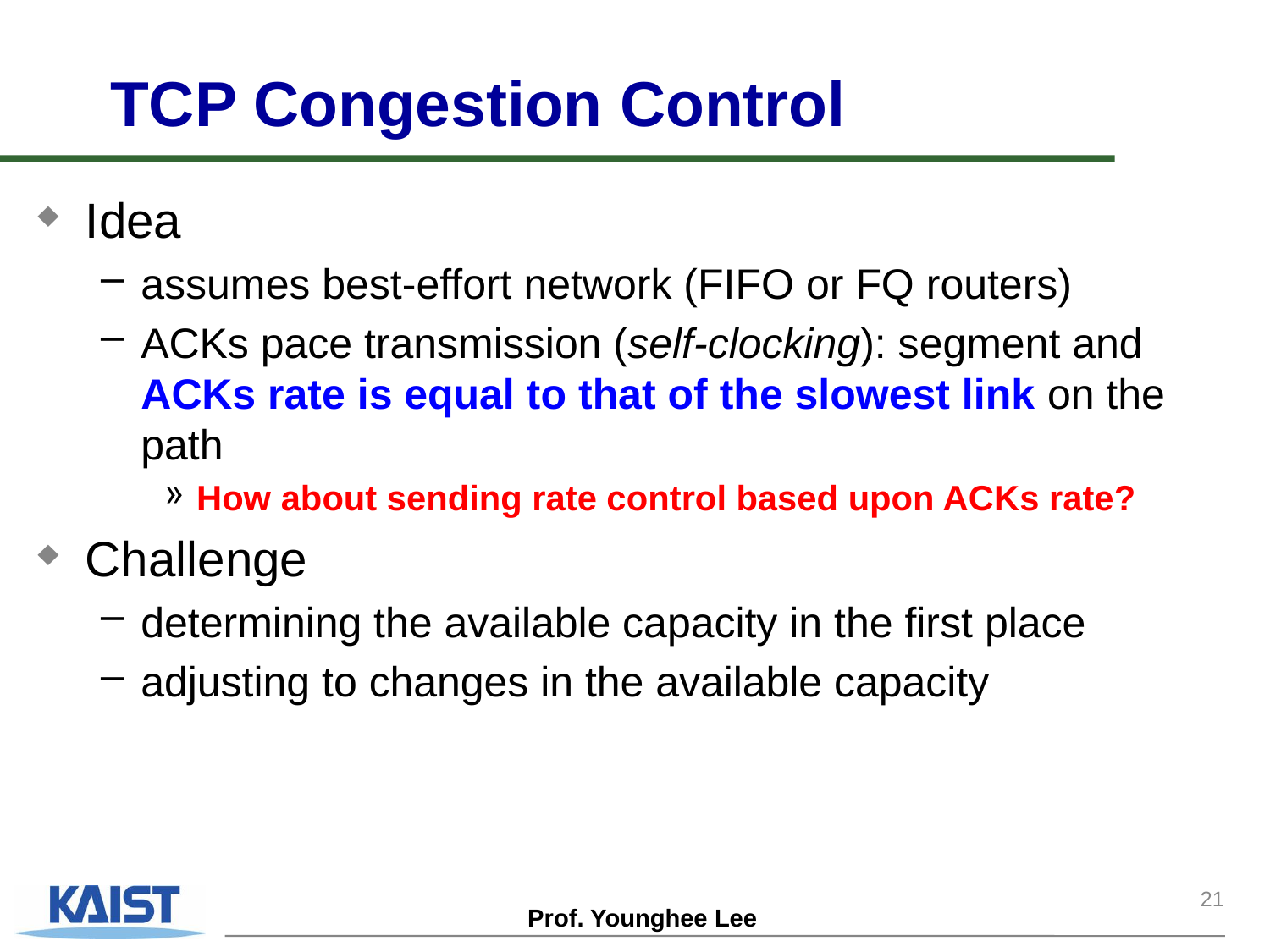

# TCP Congestion Control
Idea
assumes best-effort network (FIFO or FQ routers)
ACKs pace transmission (self-clocking): segment and ACKs rate is equal to that of the slowest link on the path
How about sending rate control based upon ACKs rate?
Challenge
determining the available capacity in the first place
adjusting to changes in the available capacity
21